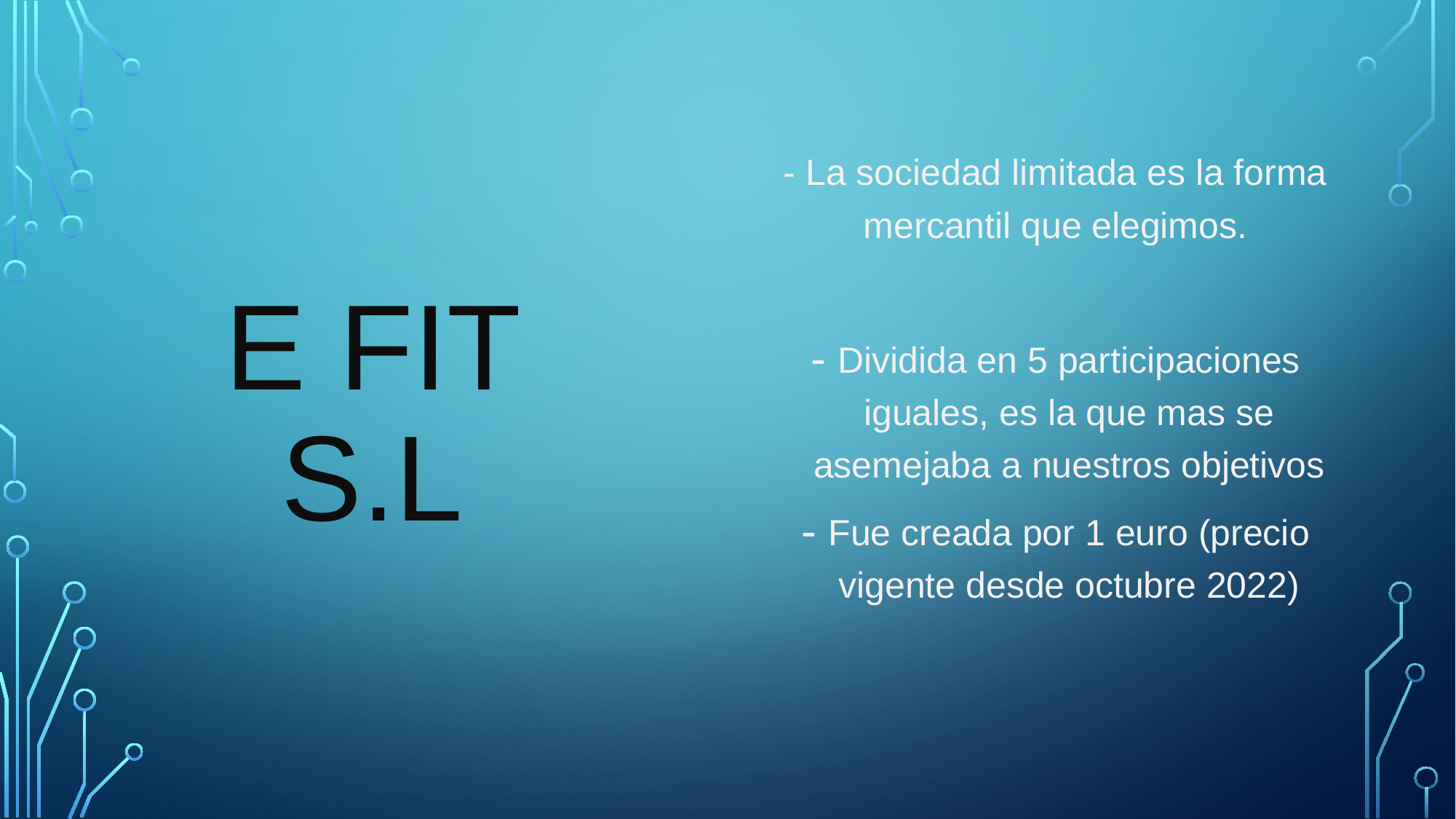

- La sociedad limitada es la forma mercantil que elegimos.

Dividida en 5 participaciones iguales, es la que mas se asemejaba a nuestros objetivos
Fue creada por 1 euro (precio vigente desde octubre 2022)
# E FIT S.L